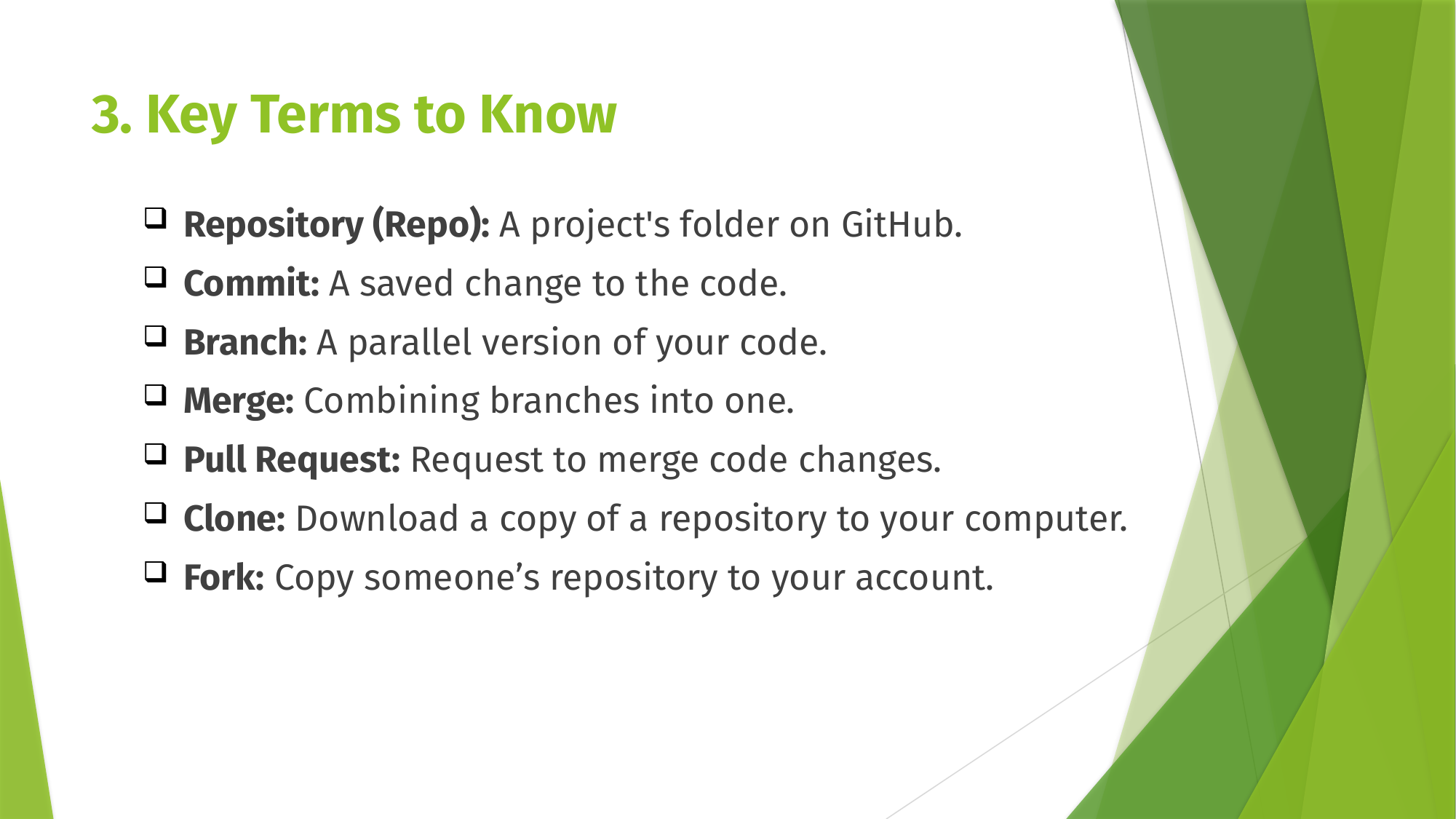

# 3. Key Terms to Know
Repository (Repo): A project's folder on GitHub.
Commit: A saved change to the code.
Branch: A parallel version of your code.
Merge: Combining branches into one.
Pull Request: Request to merge code changes.
Clone: Download a copy of a repository to your computer.
Fork: Copy someone’s repository to your account.